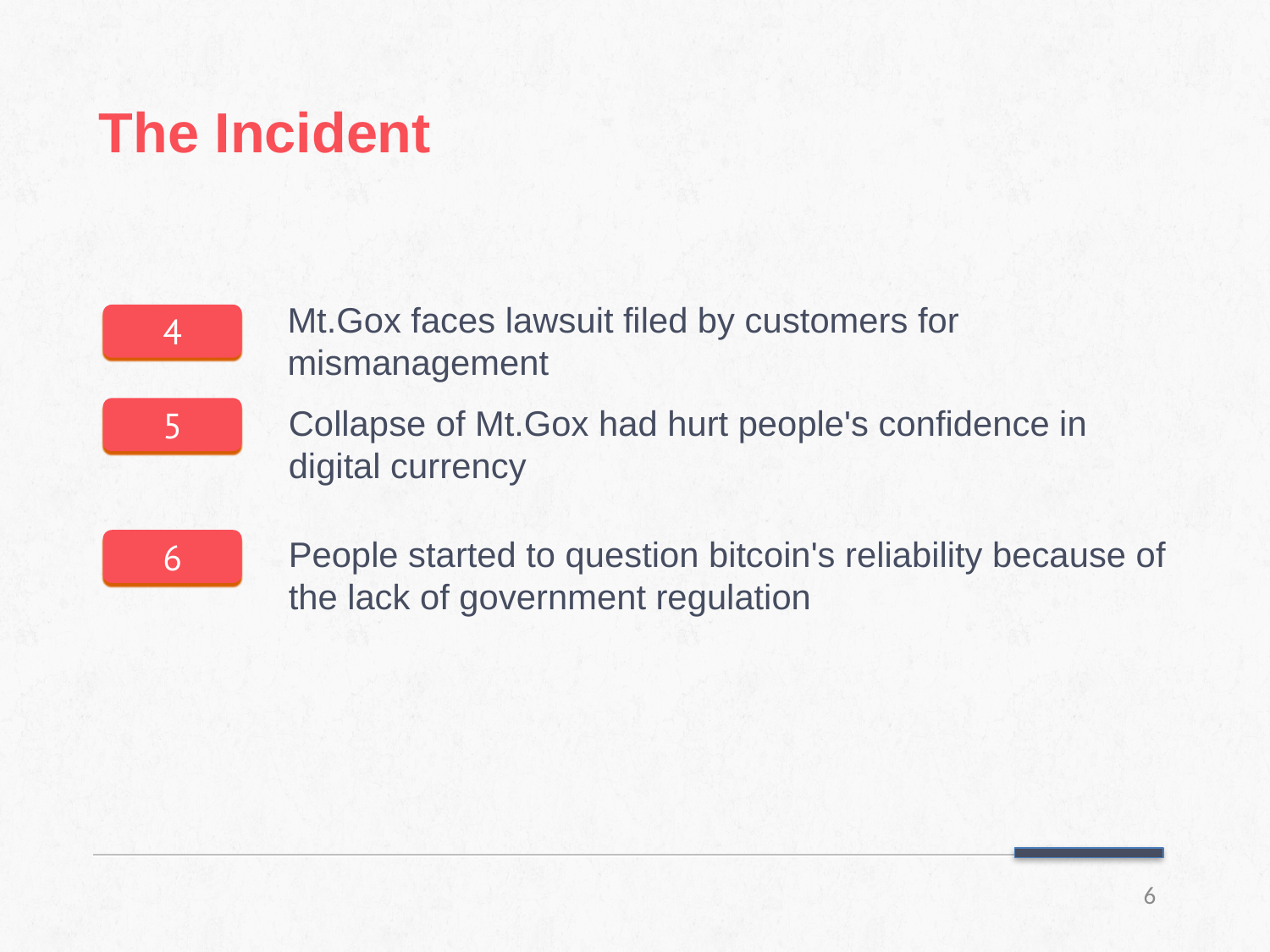

# The Incident
Mt.Gox faces lawsuit filed by customers for mismanagement
4
Collapse of Mt.Gox had hurt people's confidence in digital currency
5
People started to question bitcoin's reliability because of the lack of government regulation
6
6